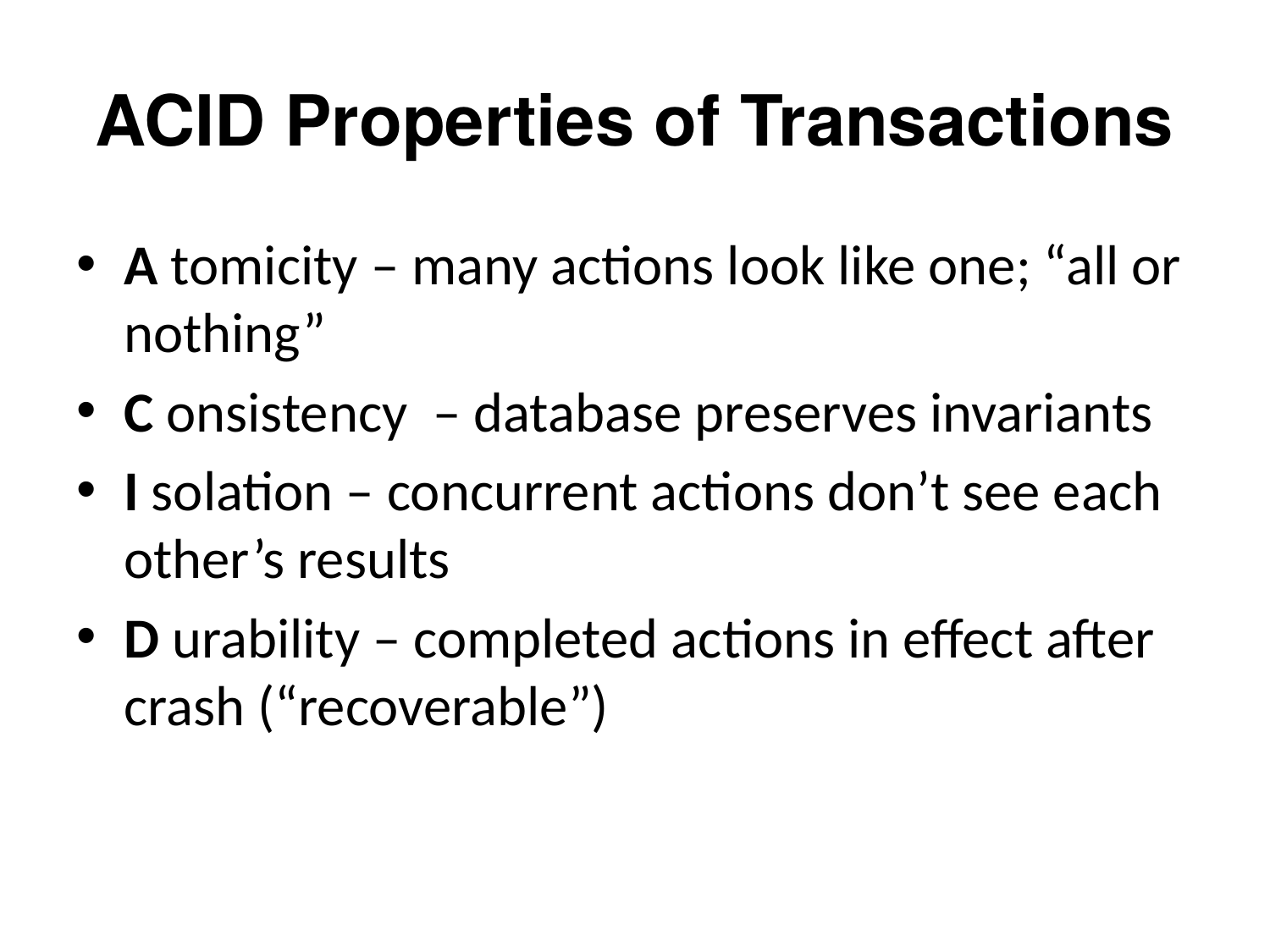

# ACID Properties of Transactions
A tomicity – many actions look like one; “all or nothing”
C onsistency  – database preserves invariants
I solation – concurrent actions don’t see each other’s results
D urability – completed actions in effect after crash (“recoverable”)